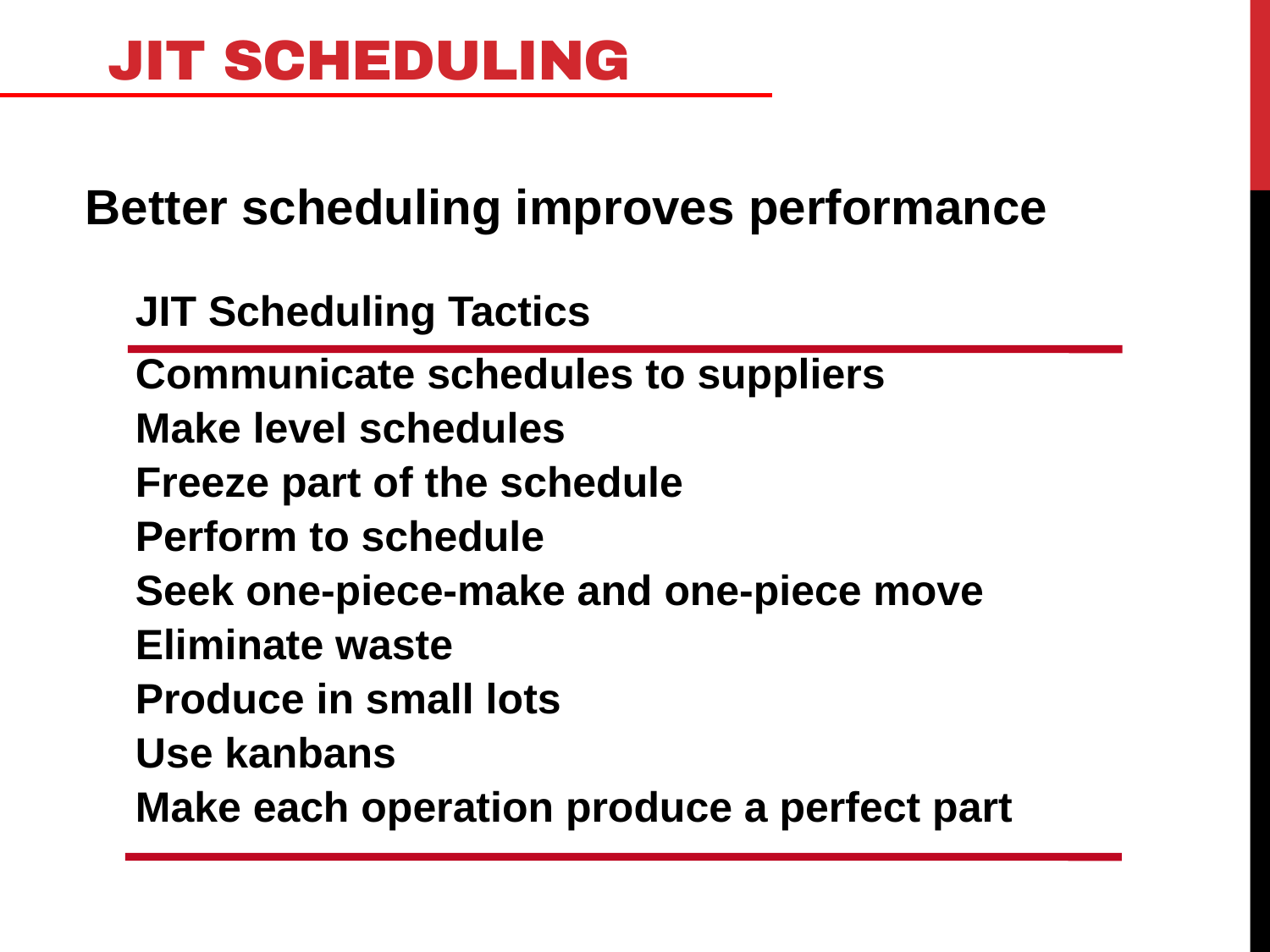

# JIT Scheduling
Better scheduling improves performance
JIT Scheduling Tactics
Communicate schedules to suppliers
Make level schedules
Freeze part of the schedule
Perform to schedule
Seek one-piece-make and one-piece move
Eliminate waste
Produce in small lots
Use kanbans
Make each operation produce a perfect part